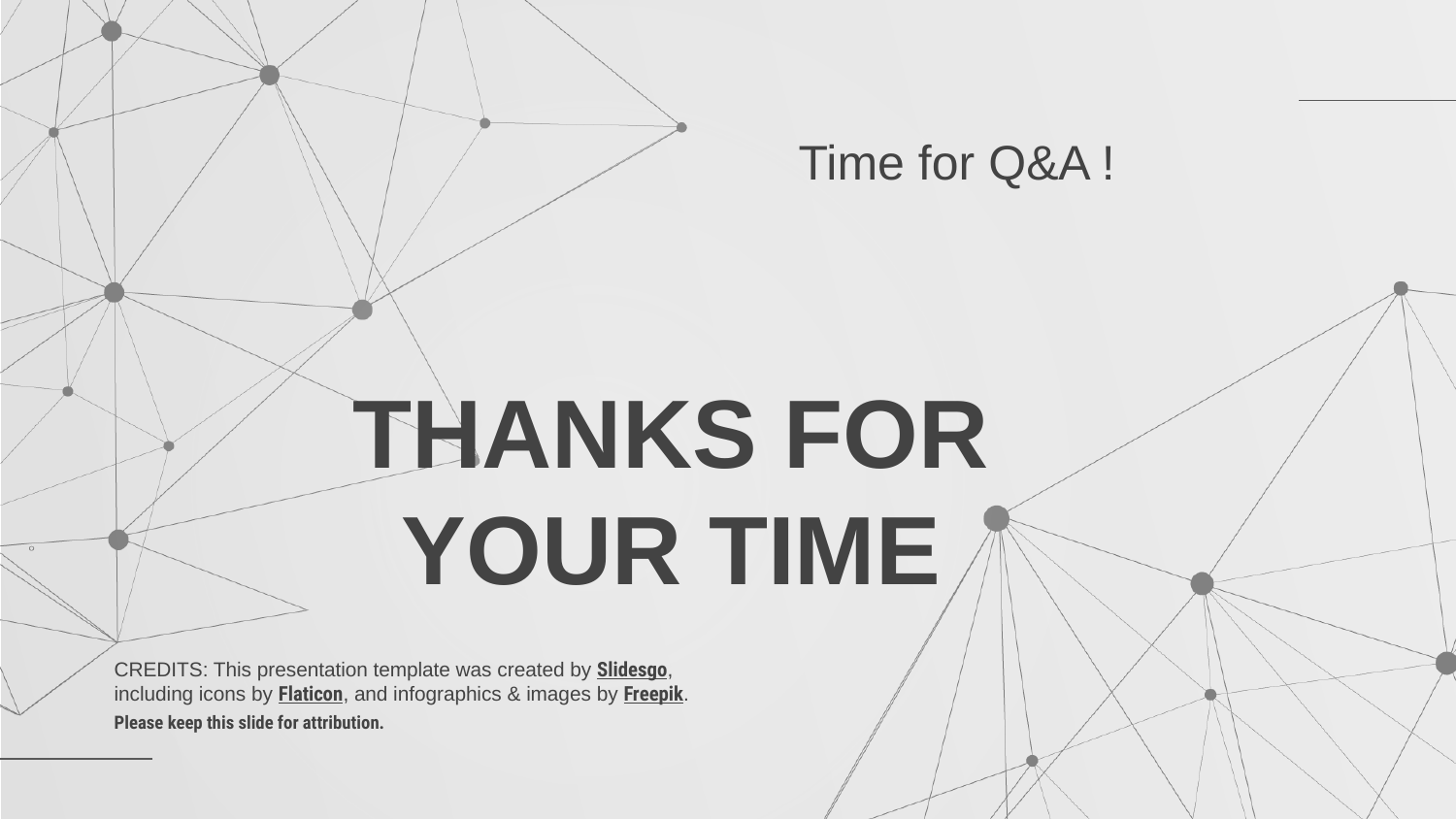

Time for Q&A !
# THANKS FOR YOUR TIME